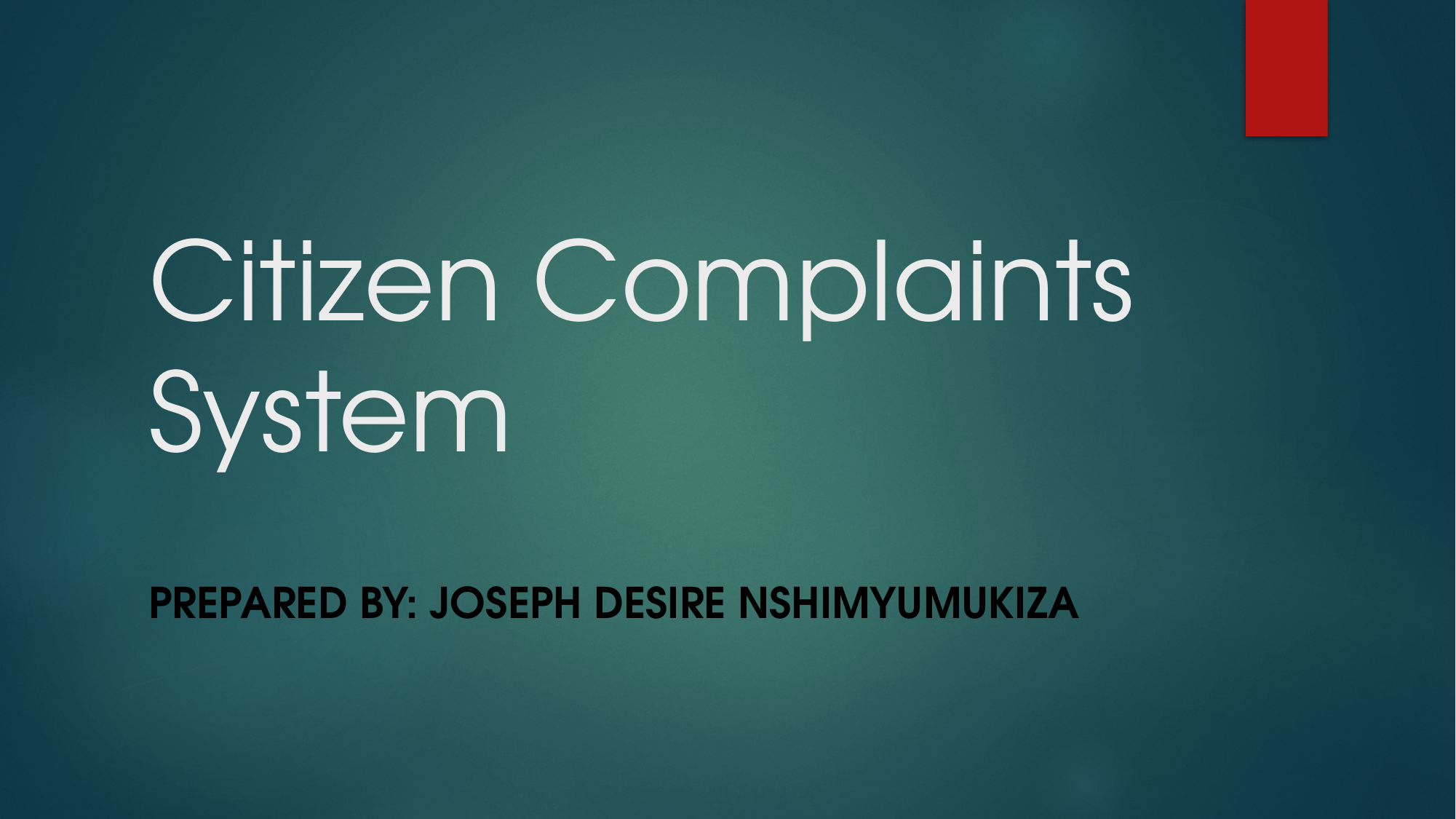

# Citizen Complaints System
Prepared by: joseph desire nshimyumukiza